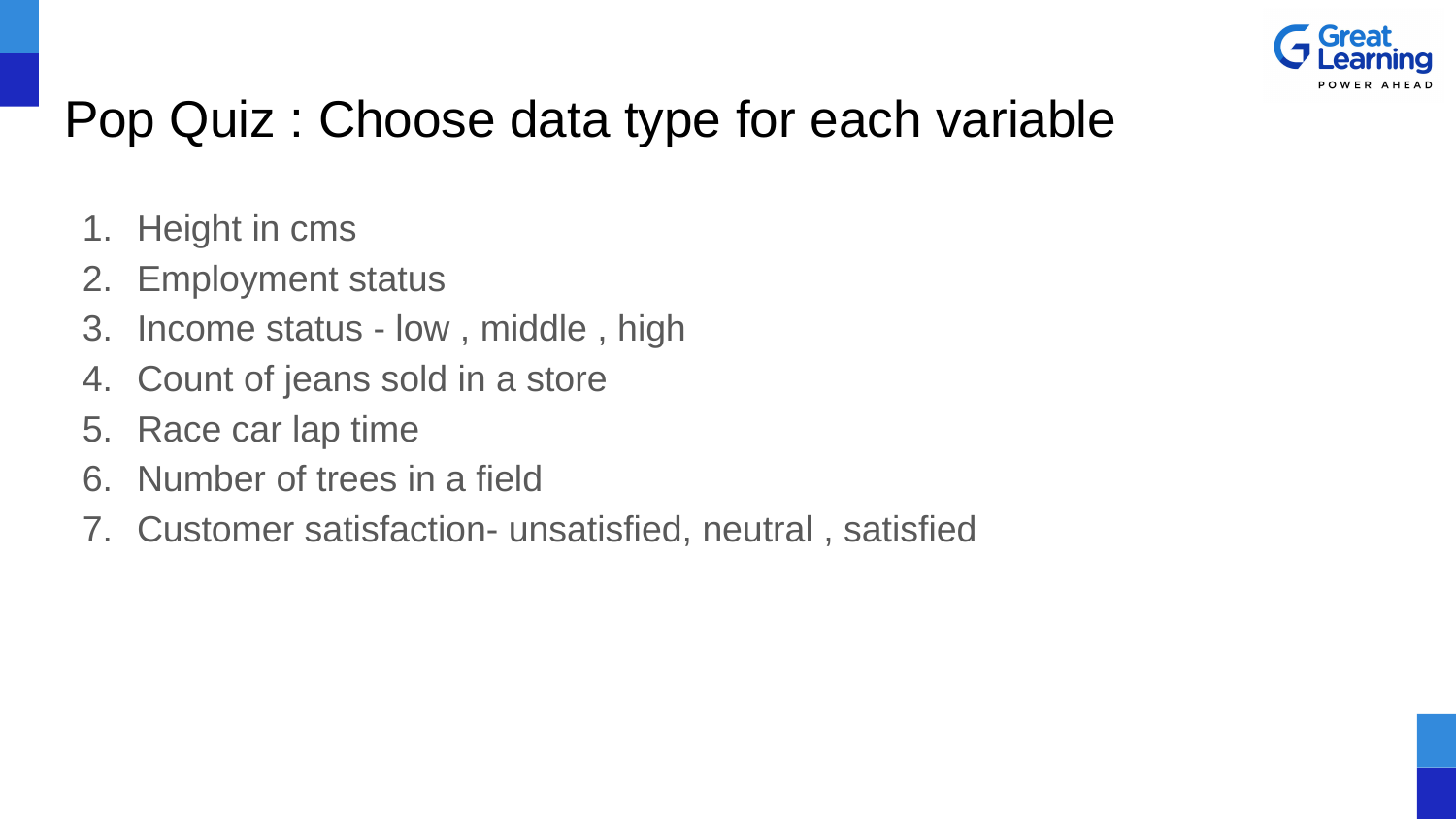

# Pop Quiz : Choose data type for each variable
Height in cms
Employment status
Income status - low , middle , high
Count of jeans sold in a store
Race car lap time
Number of trees in a field
Customer satisfaction- unsatisfied, neutral , satisfied